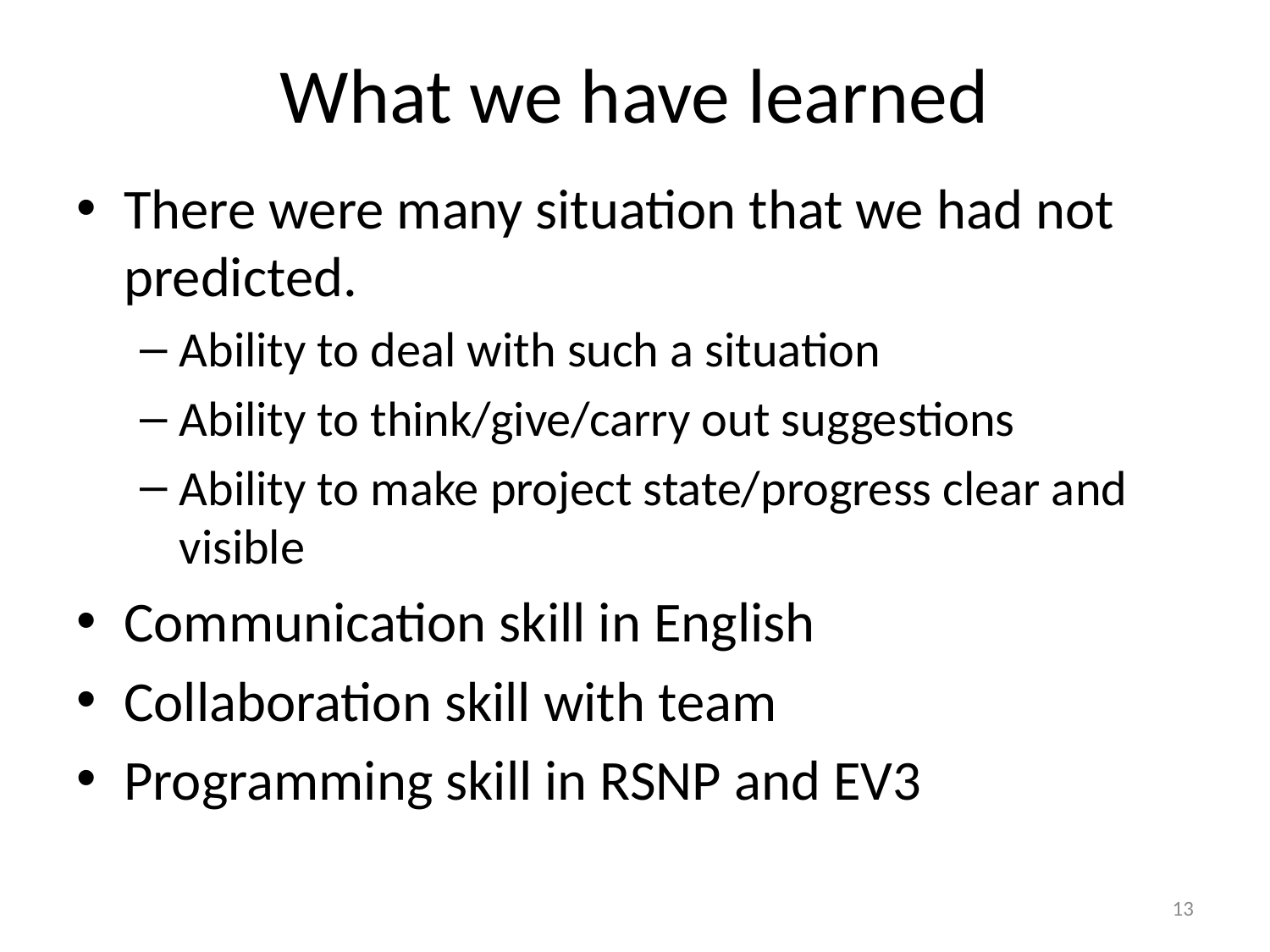

# What we have learned
There were many situation that we had not predicted.
Ability to deal with such a situation
Ability to think/give/carry out suggestions
Ability to make project state/progress clear and visible
Communication skill in English
Collaboration skill with team
Programming skill in RSNP and EV3
13